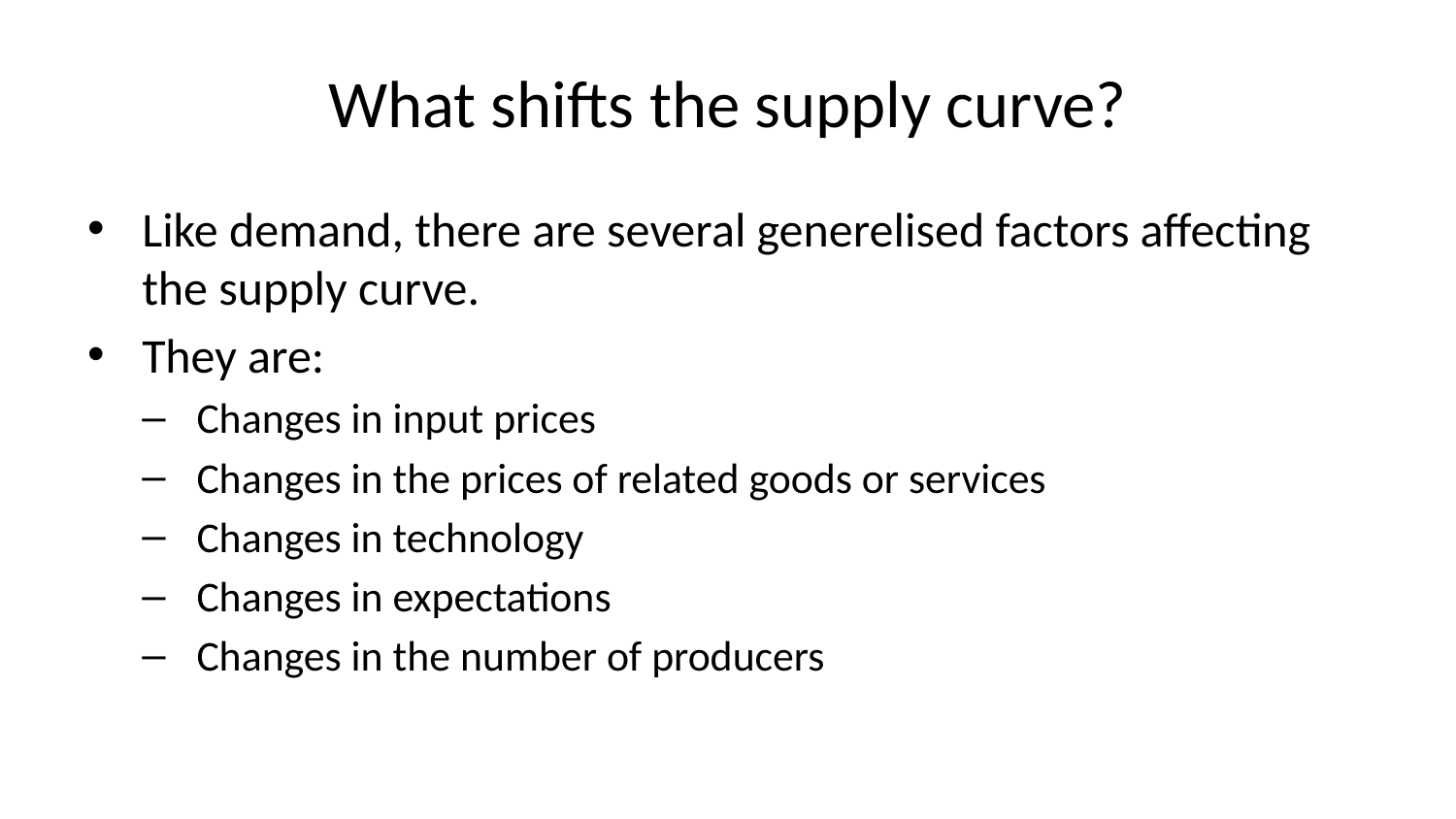

# What shifts the supply curve?
Like demand, there are several generelised factors affecting the supply curve.
They are:
Changes in input prices
Changes in the prices of related goods or services
Changes in technology
Changes in expectations
Changes in the number of producers